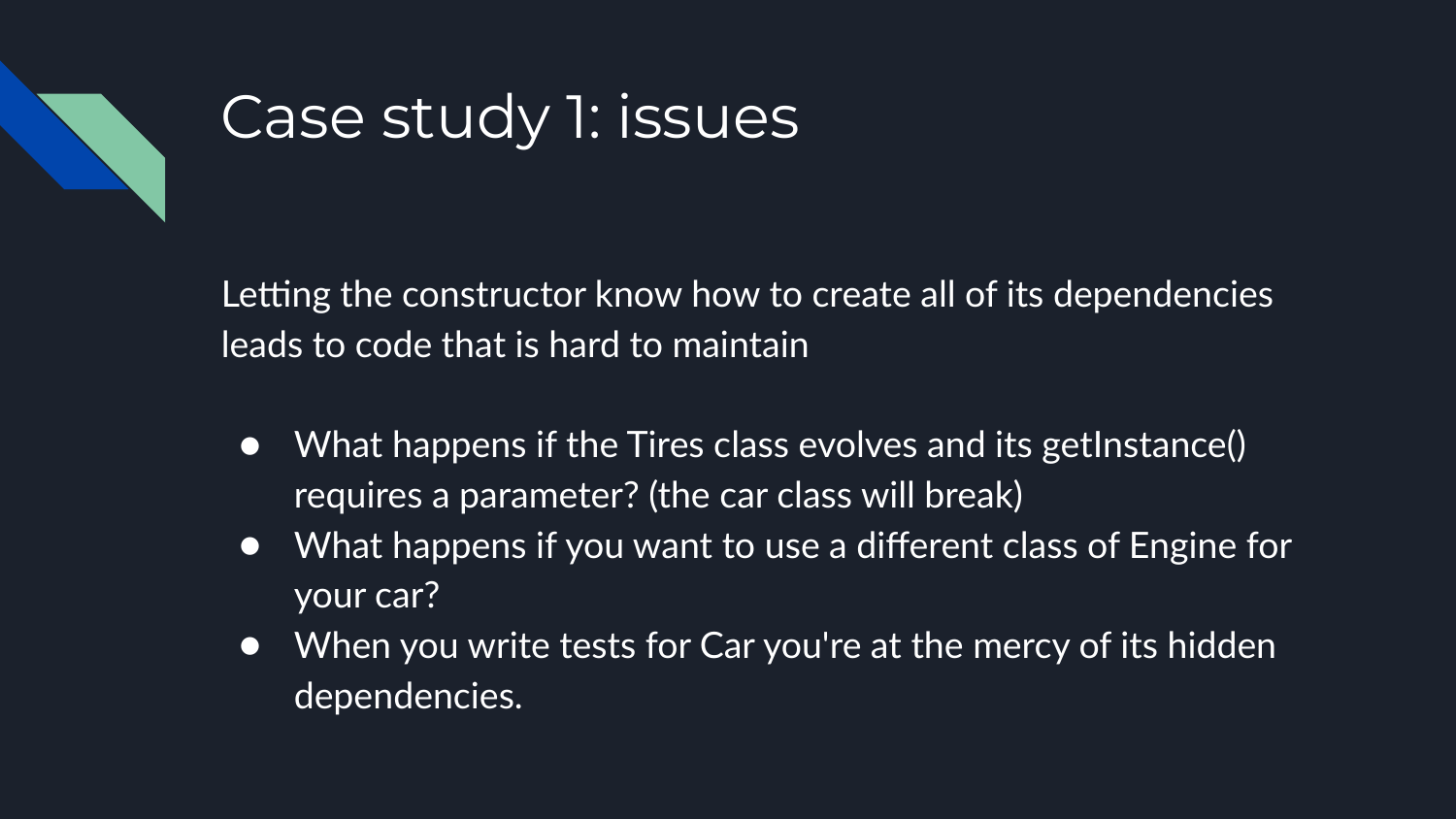

# Case study 1: issues
Letting the constructor know how to create all of its dependencies leads to code that is hard to maintain

What happens if the Tires class evolves and its getInstance() requires a parameter? (the car class will break)
What happens if you want to use a different class of Engine for your car?
When you write tests for Car you're at the mercy of its hidden dependencies.